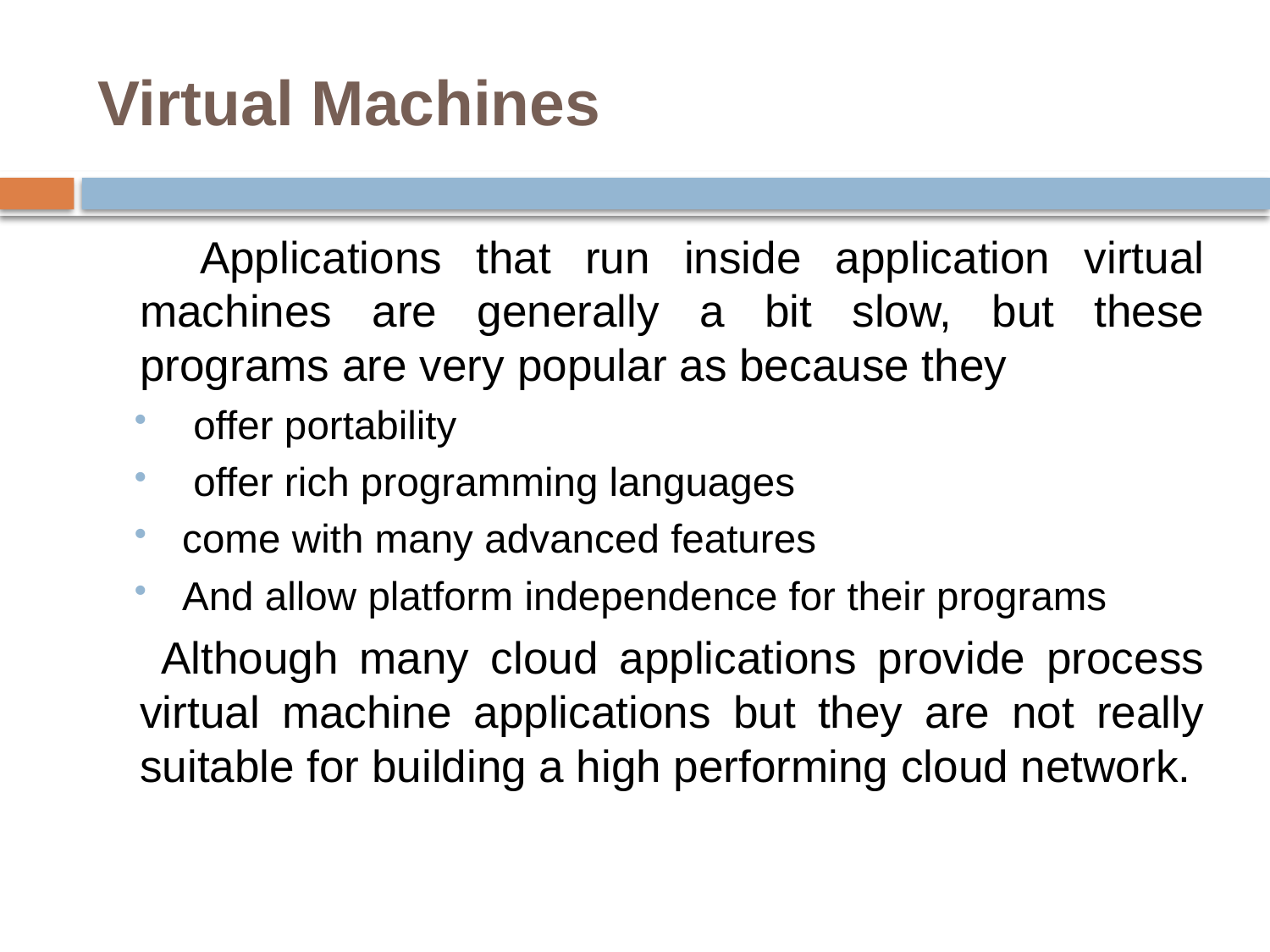

# Virtual Machines
   Applications that run inside application virtual machines are generally a bit slow, but these programs are very popular as because they
 offer portability
 offer rich programming languages
come with many advanced features
And allow platform independence for their programs
   Although many cloud applications provide process virtual machine applications but they are not really suitable for building a high performing cloud network.